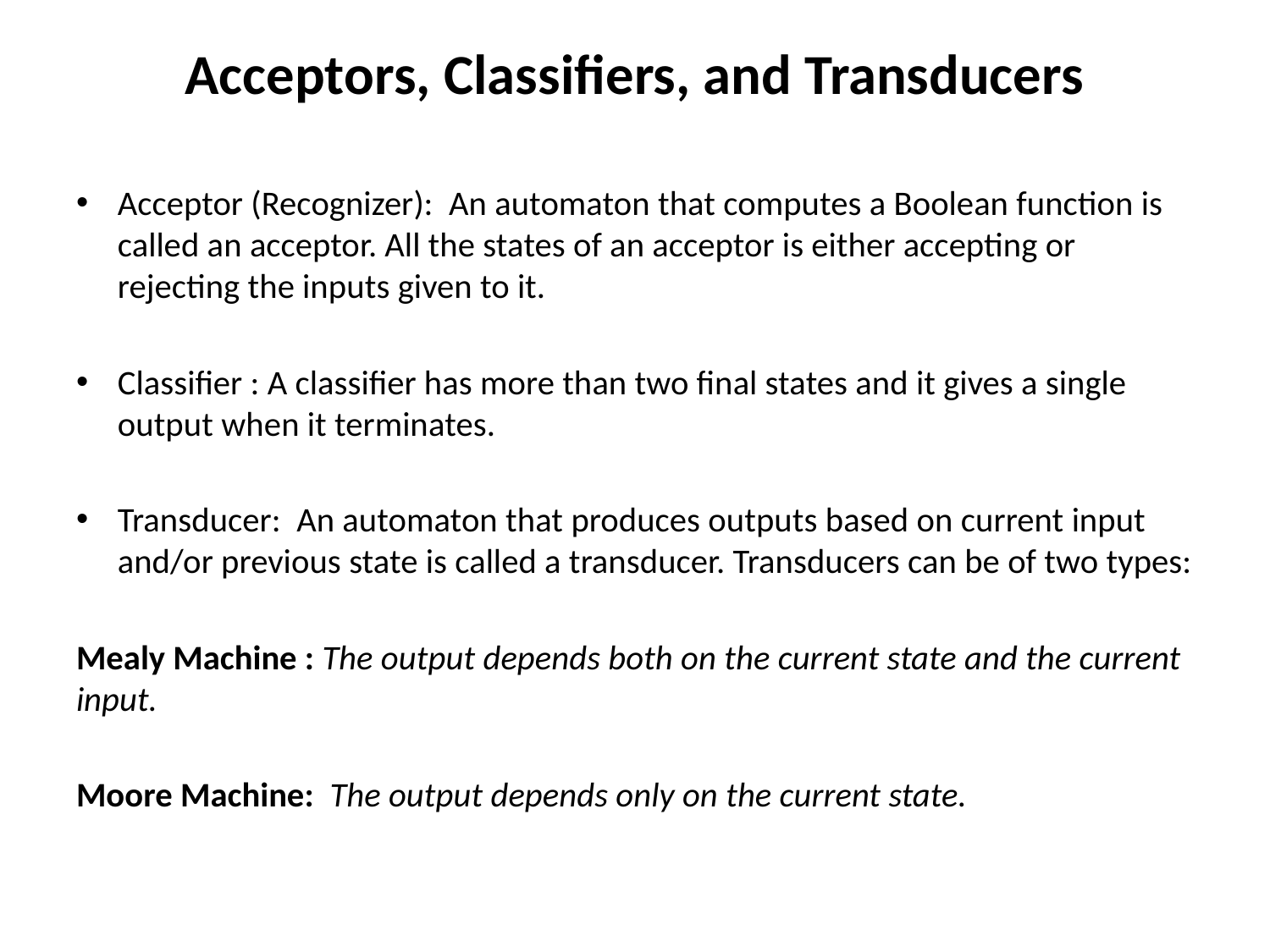

# Acceptors, Classifiers, and Transducers

Acceptor (Recognizer):  An automaton that computes a Boolean function is called an acceptor. All the states of an acceptor is either accepting or rejecting the inputs given to it.

Classifier : A classifier has more than two final states and it gives a single output when it terminates.

Transducer:  An automaton that produces outputs based on current input and/or previous state is called a transducer. Transducers can be of two types:

Mealy Machine : The output depends both on the current state and the current input.

Moore Machine:  The output depends only on the current state.